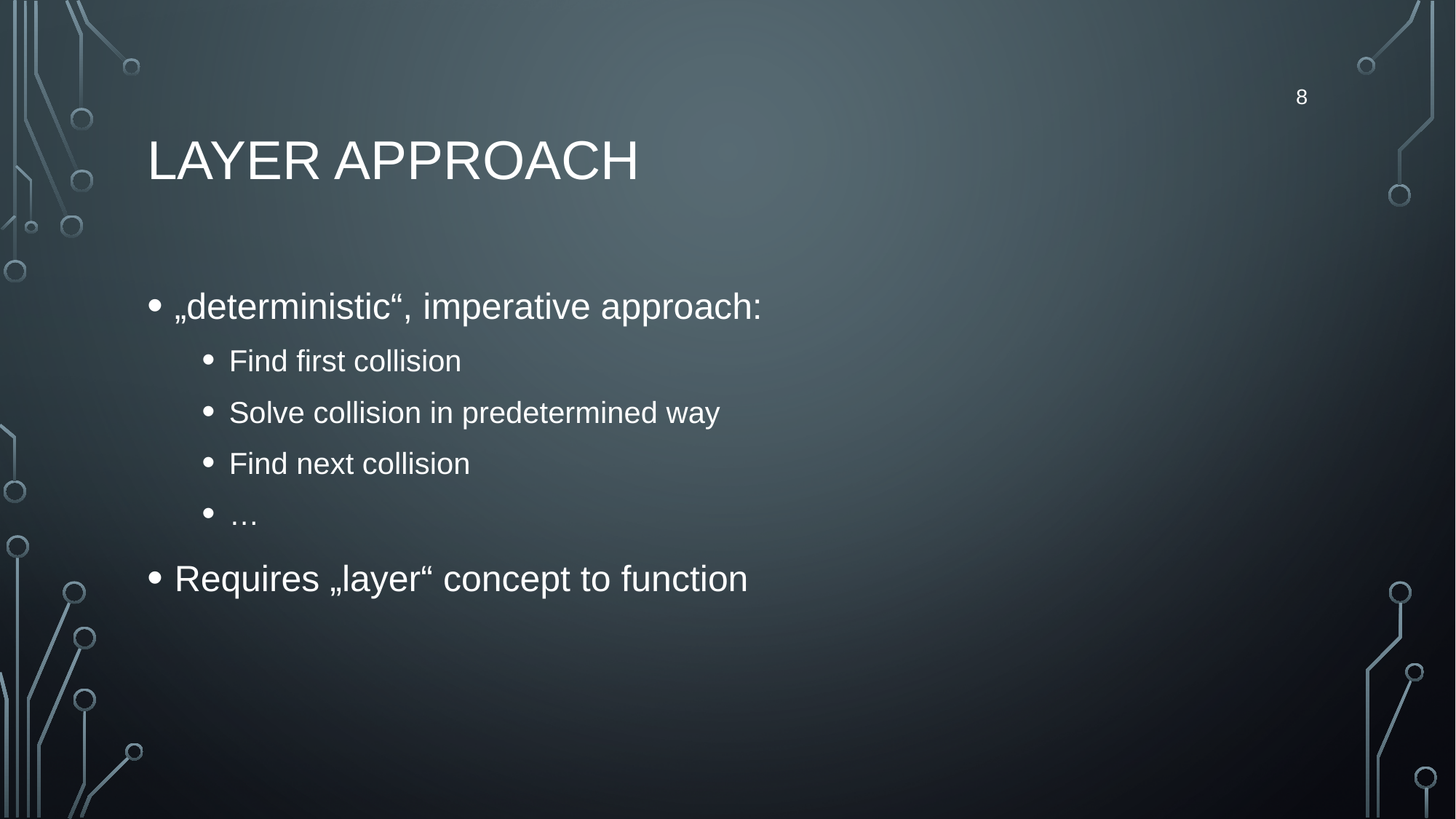

# Layer Approach
8
„deterministic“, imperative approach:
Find first collision
Solve collision in predetermined way
Find next collision
…
Requires „layer“ concept to function